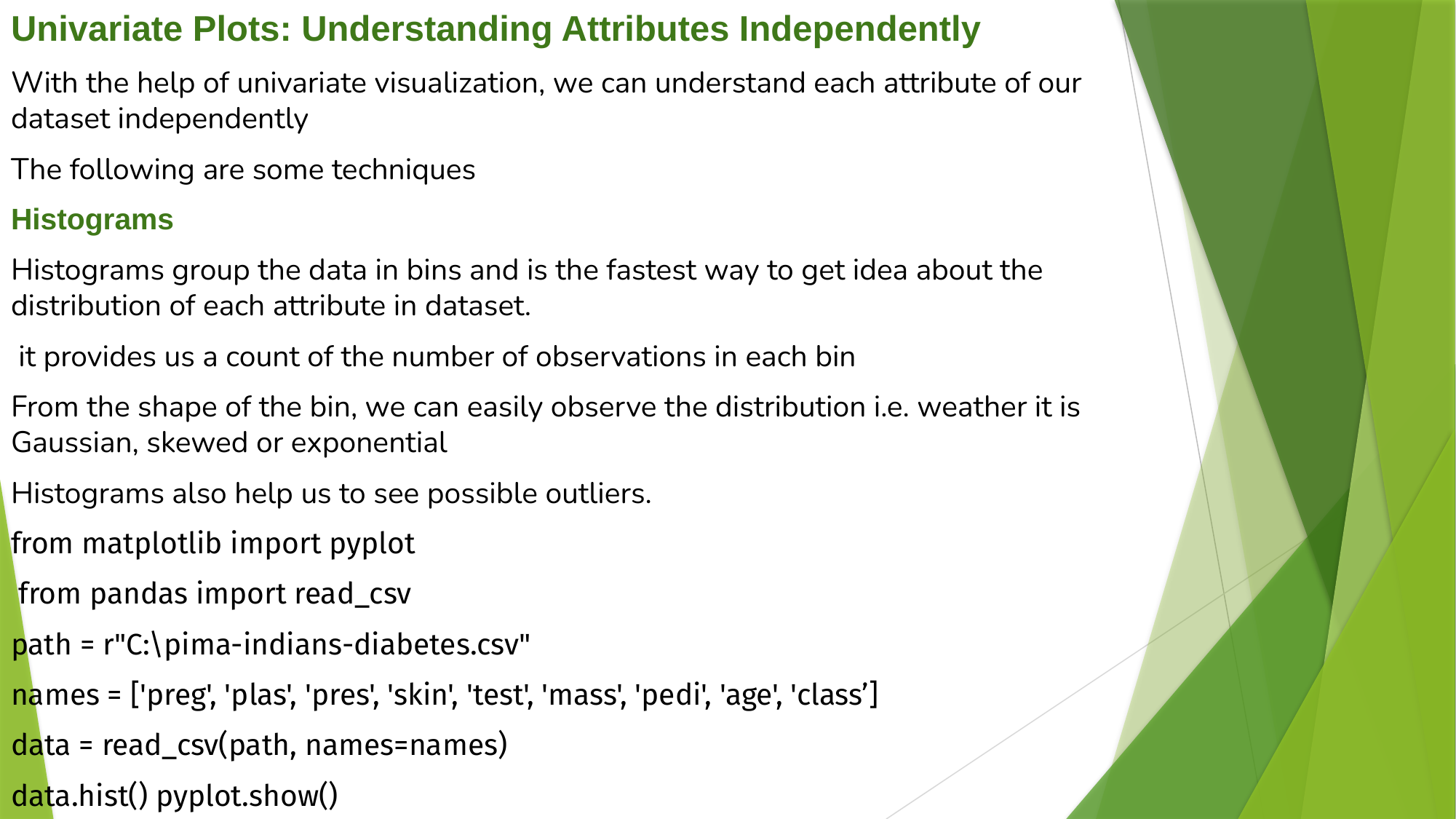

Univariate Plots: Understanding Attributes Independently
With the help of univariate visualization, we can understand each attribute of our dataset independently
The following are some techniques
Histograms
Histograms group the data in bins and is the fastest way to get idea about the distribution of each attribute in dataset.
 it provides us a count of the number of observations in each bin
From the shape of the bin, we can easily observe the distribution i.e. weather it is Gaussian, skewed or exponential
Histograms also help us to see possible outliers.
from matplotlib import pyplot
 from pandas import read_csv
path = r"C:\pima-indians-diabetes.csv"
names = ['preg', 'plas', 'pres', 'skin', 'test', 'mass', 'pedi', 'age', 'class’]
data = read_csv(path, names=names)
data.hist() pyplot.show()